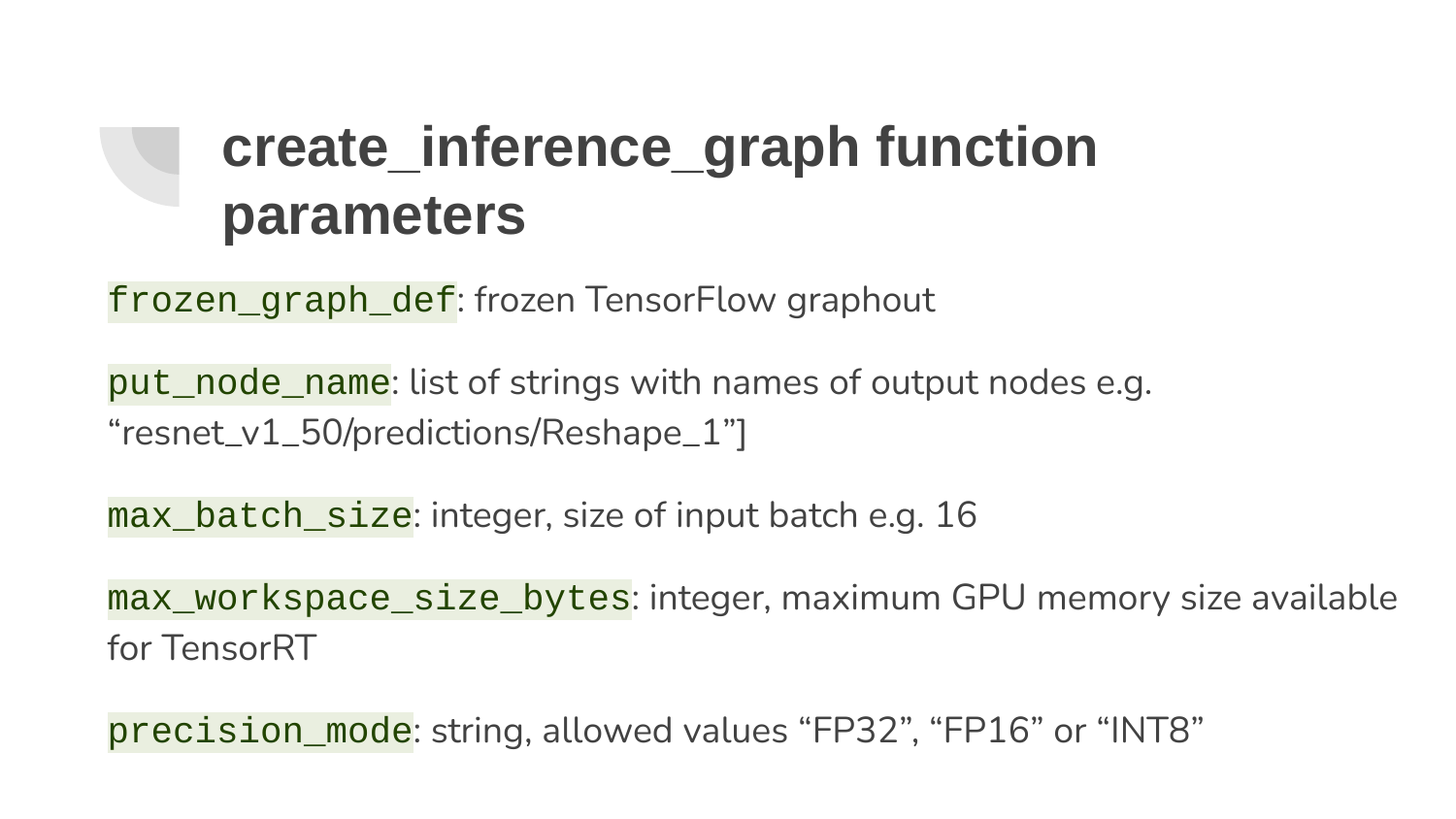

# create_inference_graph function parameters
frozen_graph_def: frozen TensorFlow graphout
put_node_name: list of strings with names of output nodes e.g. “resnet_v1_50/predictions/Reshape_1”]
max_batch_size: integer, size of input batch e.g. 16
max_workspace_size_bytes: integer, maximum GPU memory size available for TensorRT
precision_mode: string, allowed values “FP32”, “FP16” or “INT8”